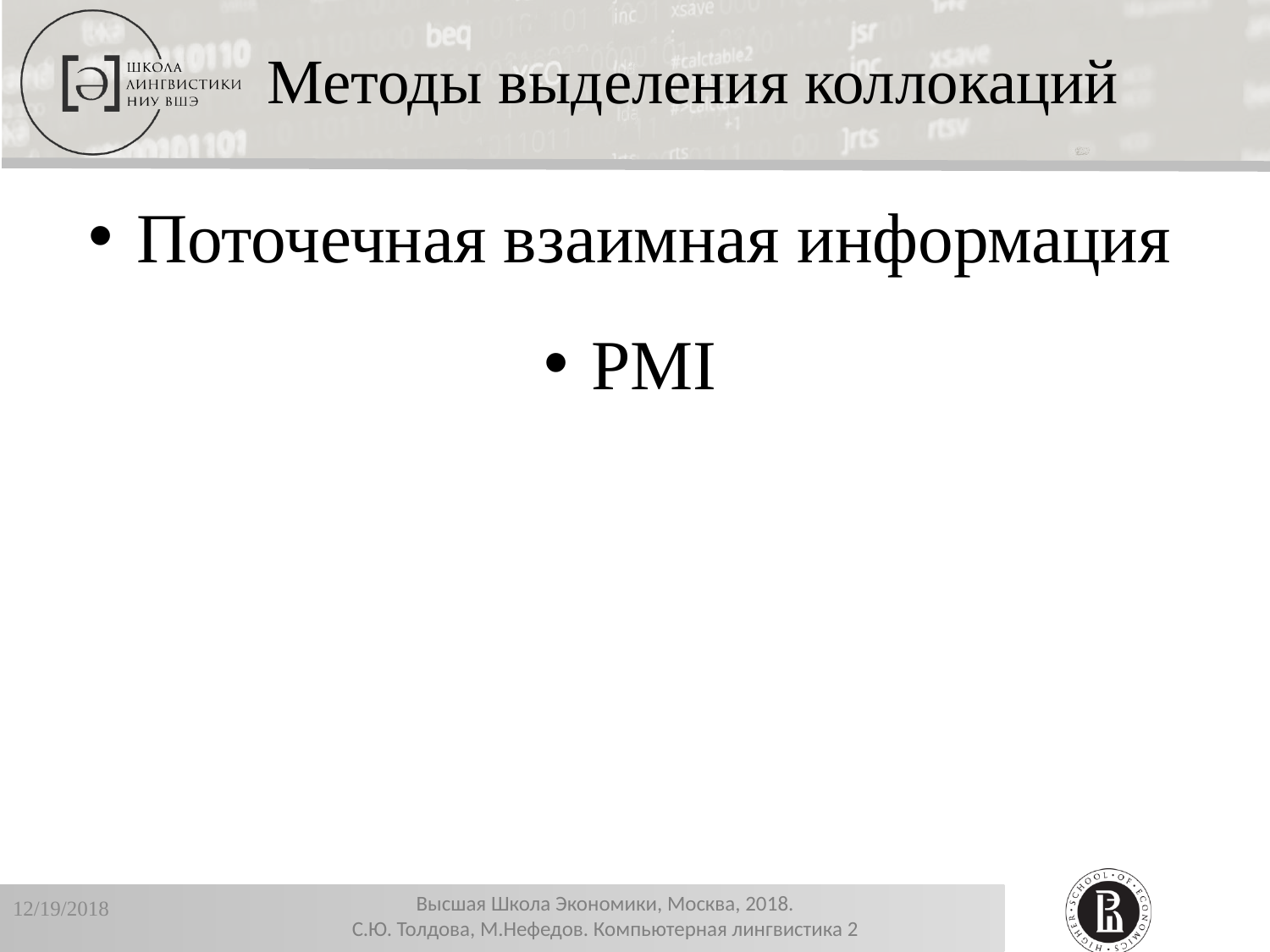

Методы выделения коллокаций
Поточечная взаимная информация
PMI
12/19/2018